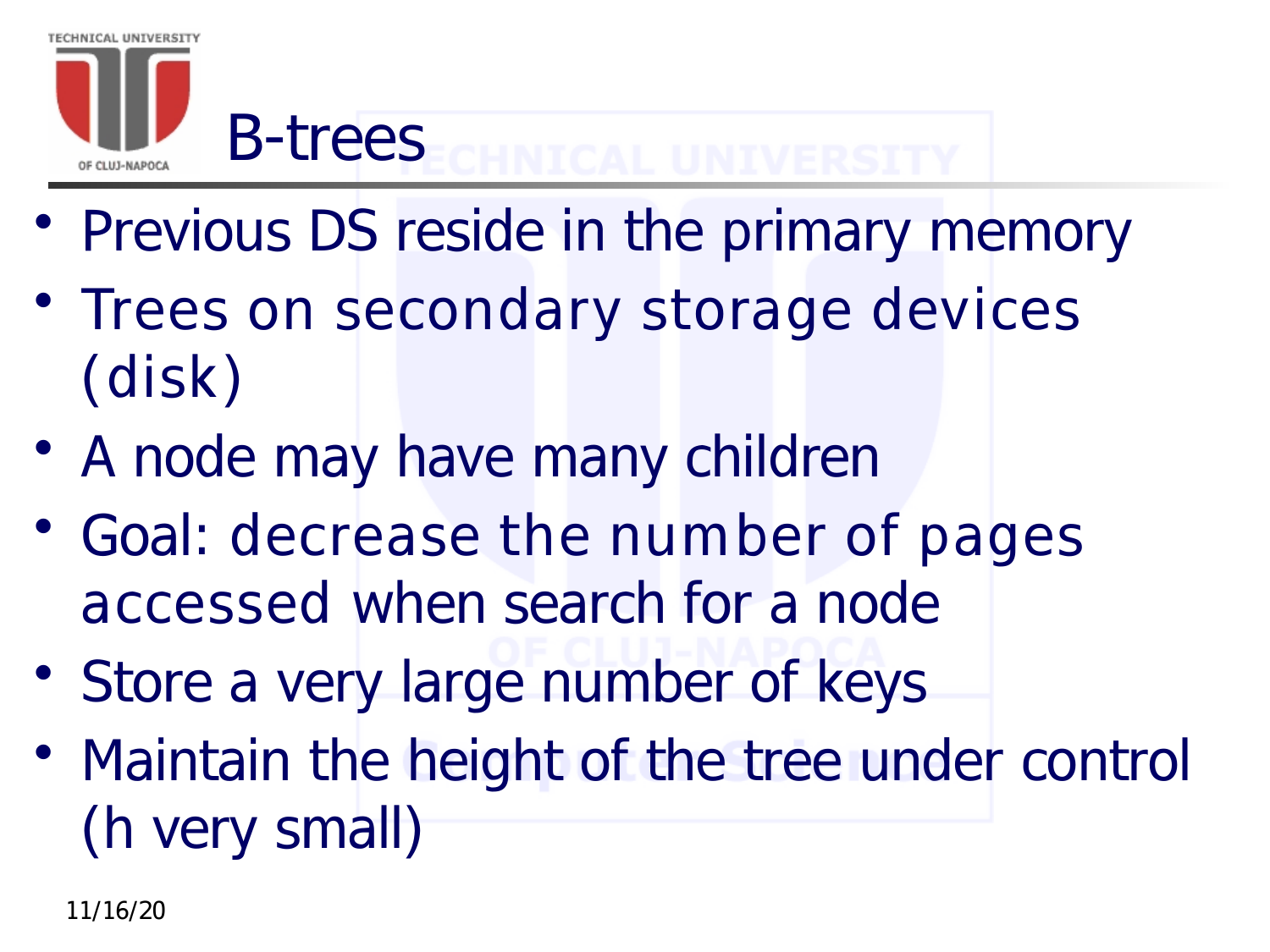

# B-trees
Previous DS reside in the primary memory
Trees on secondary storage devices (disk)
A node may have many children
Goal: decrease the number of pages accessed when search for a node
Store a very large number of keys
Maintain the height of the tree under control (h very small)
11/16/20